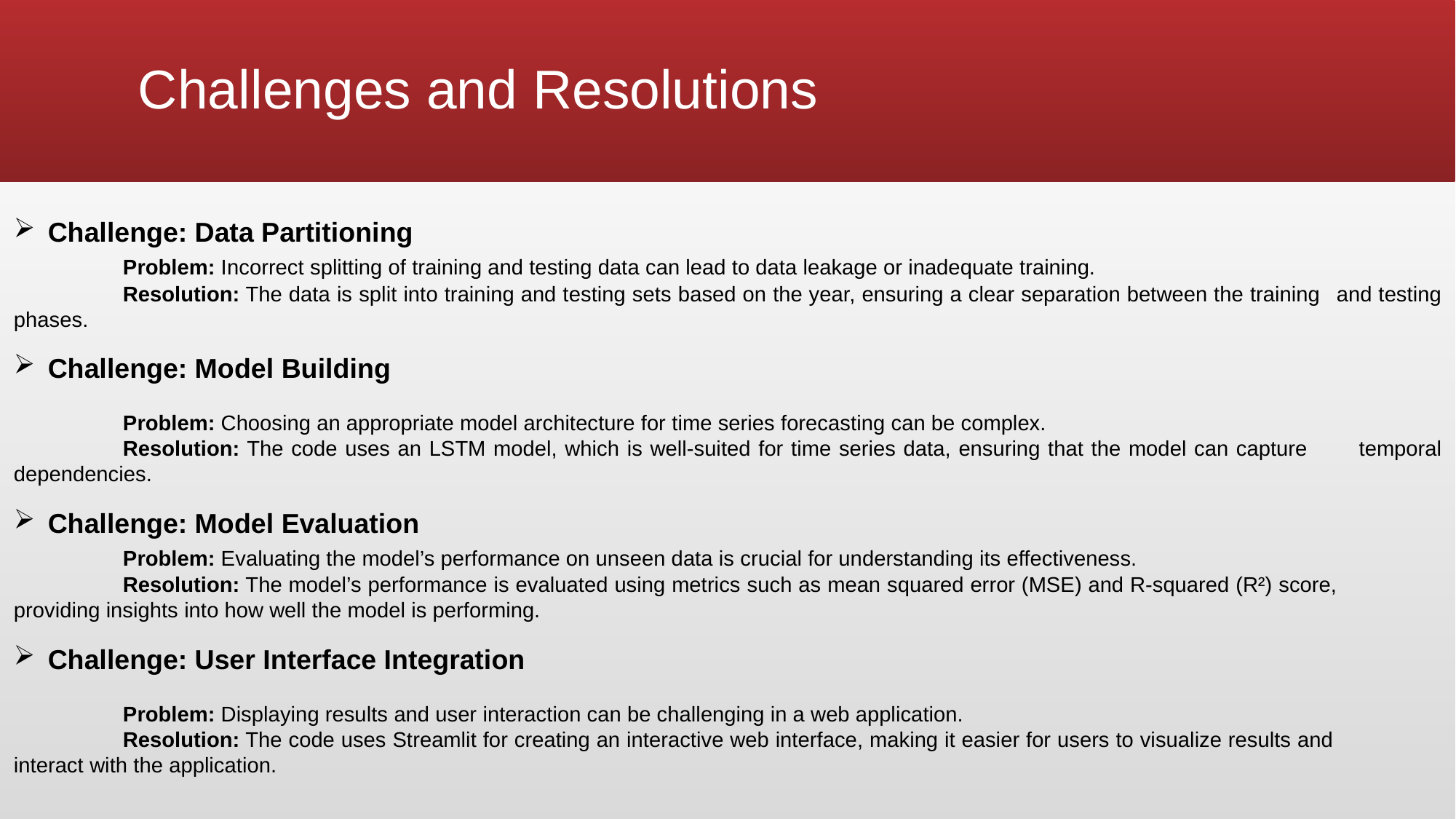

# Challenges and Resolutions
Challenge: Data Partitioning
	Problem: Incorrect splitting of training and testing data can lead to data leakage or inadequate training.
	Resolution: The data is split into training and testing sets based on the year, ensuring a clear separation between the training 	and testing phases.

Challenge: Model Building

	Problem: Choosing an appropriate model architecture for time series forecasting can be complex.
	Resolution: The code uses an LSTM model, which is well-suited for time series data, ensuring that the model can capture 	temporal dependencies.

Challenge: Model Evaluation
	Problem: Evaluating the model’s performance on unseen data is crucial for understanding its effectiveness.
	Resolution: The model’s performance is evaluated using metrics such as mean squared error (MSE) and R-squared (R²) score, 	providing insights into how well the model is performing.

Challenge: User Interface Integration

	Problem: Displaying results and user interaction can be challenging in a web application.
	Resolution: The code uses Streamlit for creating an interactive web interface, making it easier for users to visualize results and 	interact with the application.